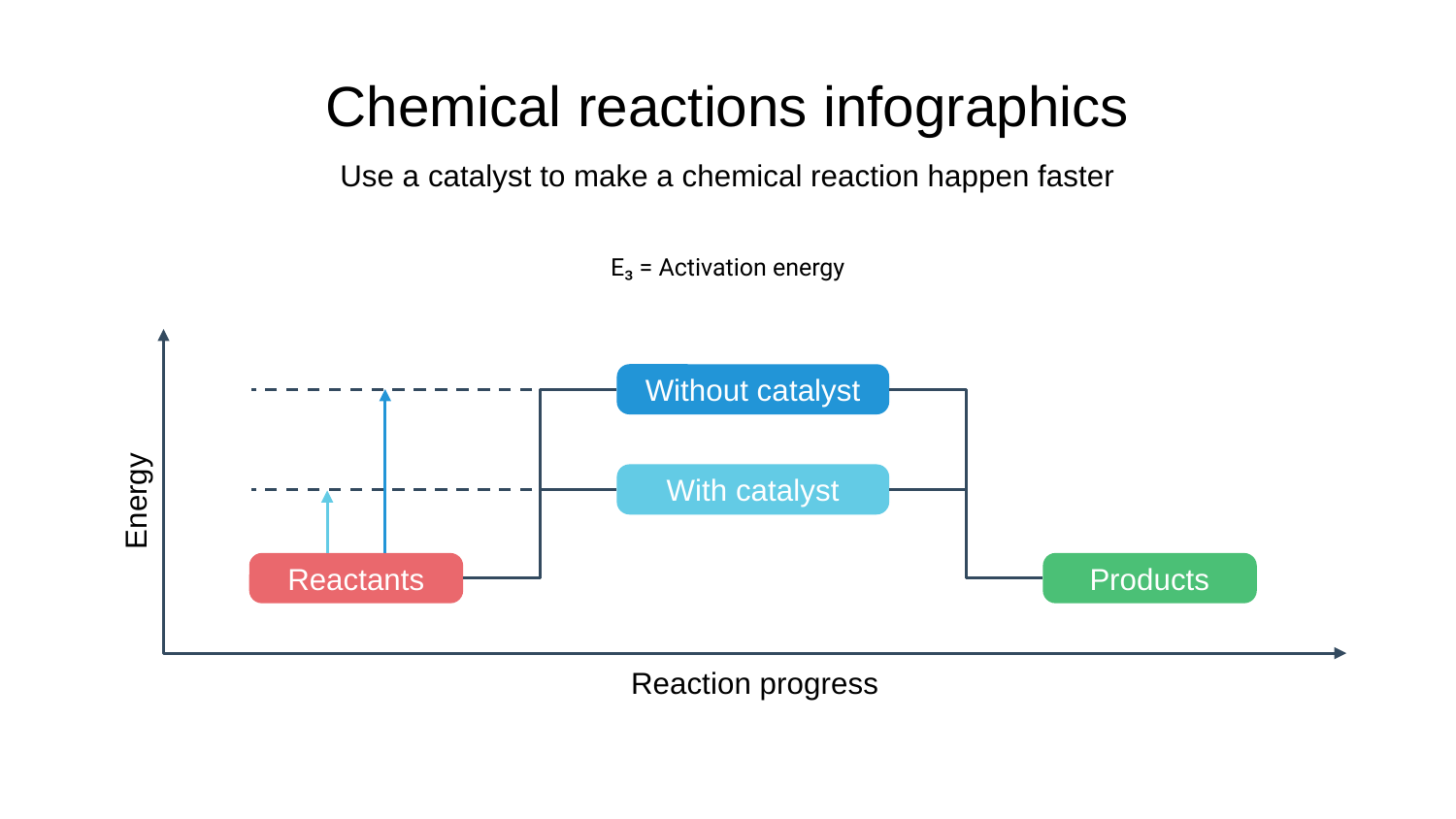

# Chemical reactions infographics
Use a catalyst to make a chemical reaction happen faster
E₃ = Activation energy

Without catalyst
With catalyst
Energy
Reactants
Products
Reaction progress